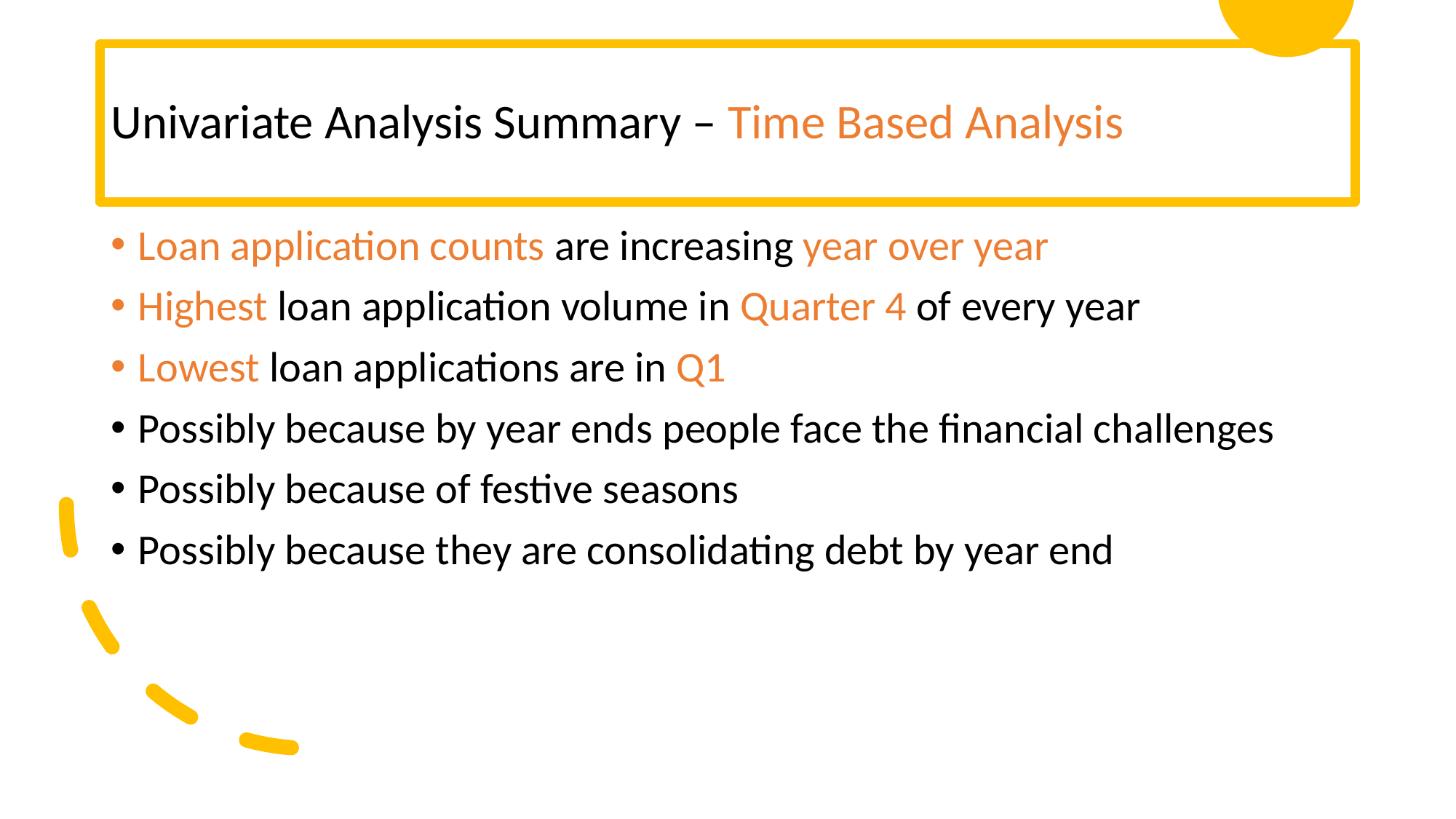

# Univariate Analysis Summary – Time Based Analysis
Loan application counts are increasing year over year
Highest loan application volume in Quarter 4 of every year
Lowest loan applications are in Q1
Possibly because by year ends people face the financial challenges
Possibly because of festive seasons
Possibly because they are consolidating debt by year end